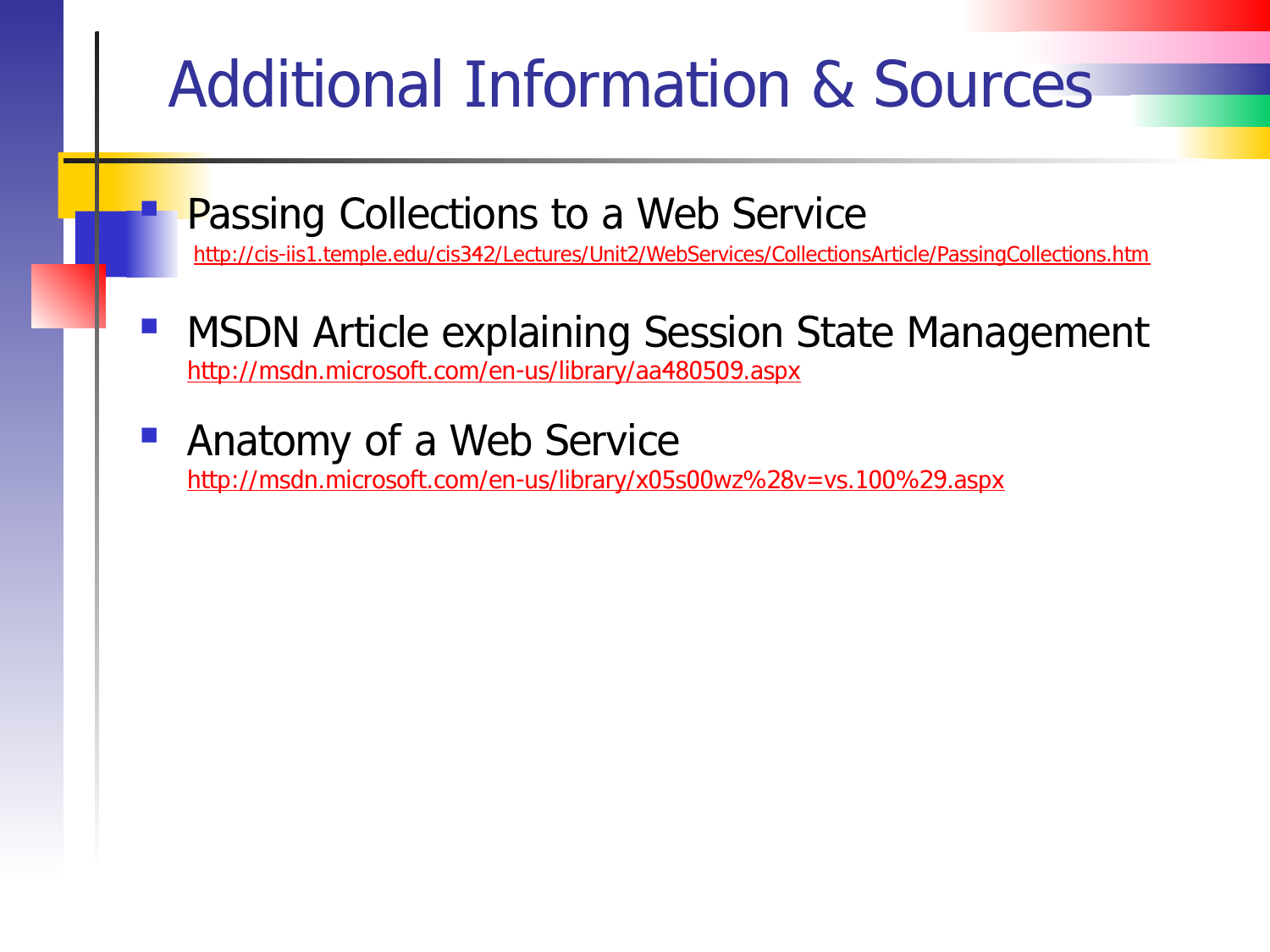

# Additional Information & Sources
Passing Collections to a Web Service
	 http://cis-iis1.temple.edu/cis342/Lectures/Unit2/WebServices/CollectionsArticle/PassingCollections.htm

MSDN Article explaining Session State Management
http://msdn.microsoft.com/en-us/library/aa480509.aspx

Anatomy of a Web Service
http://msdn.microsoft.com/en-us/library/x05s00wz%28v=vs.100%29.aspx